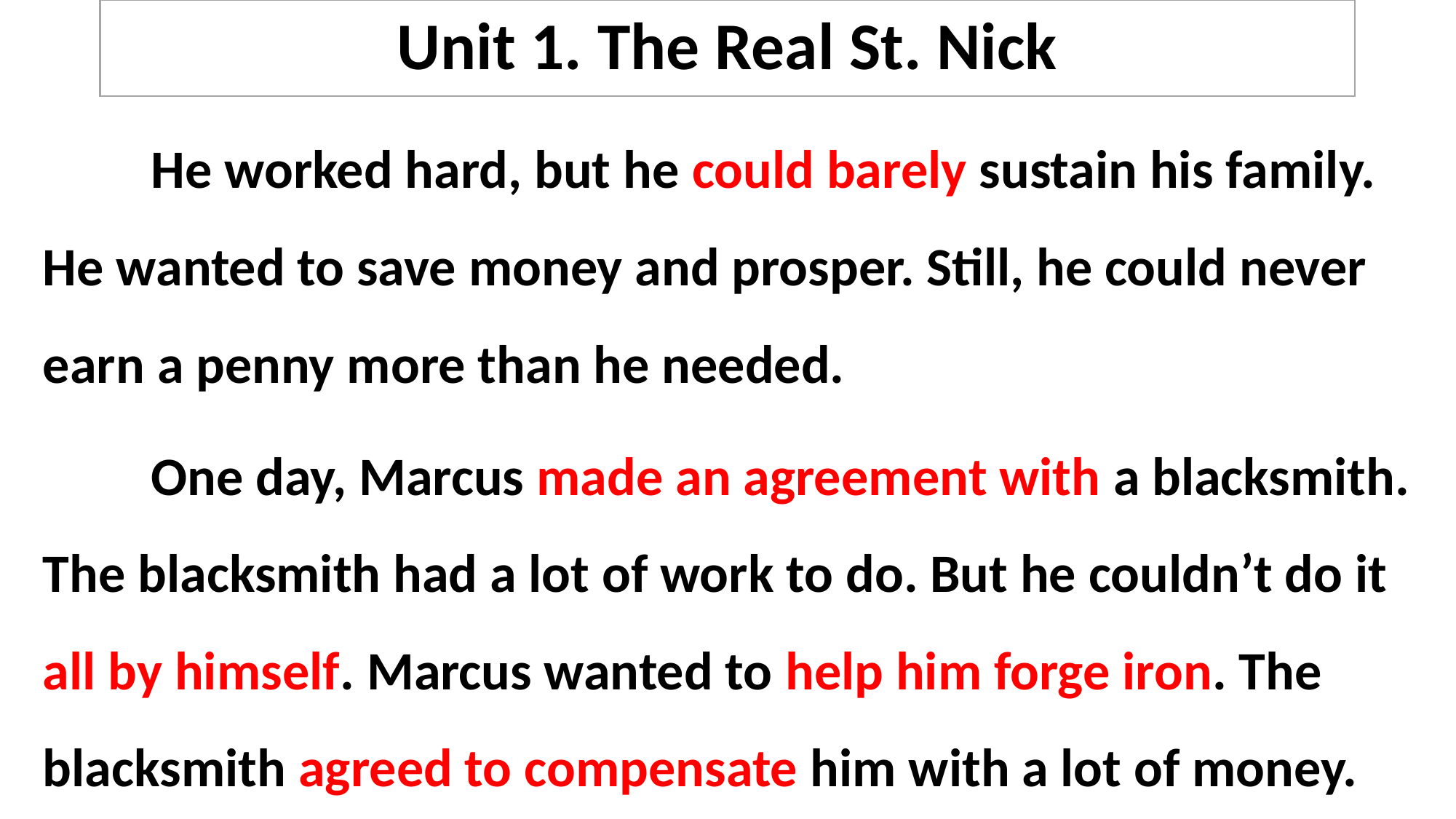

# Unit 1. The Real St. Nick
	He worked hard, but he could barely sustain his family. He wanted to save money and prosper. Still, he could never earn a penny more than he needed.
	One day, Marcus made an agreement with a blacksmith. The blacksmith had a lot of work to do. But he couldn’t do it all by himself. Marcus wanted to help him forge iron. The blacksmith agreed to compensate him with a lot of money.